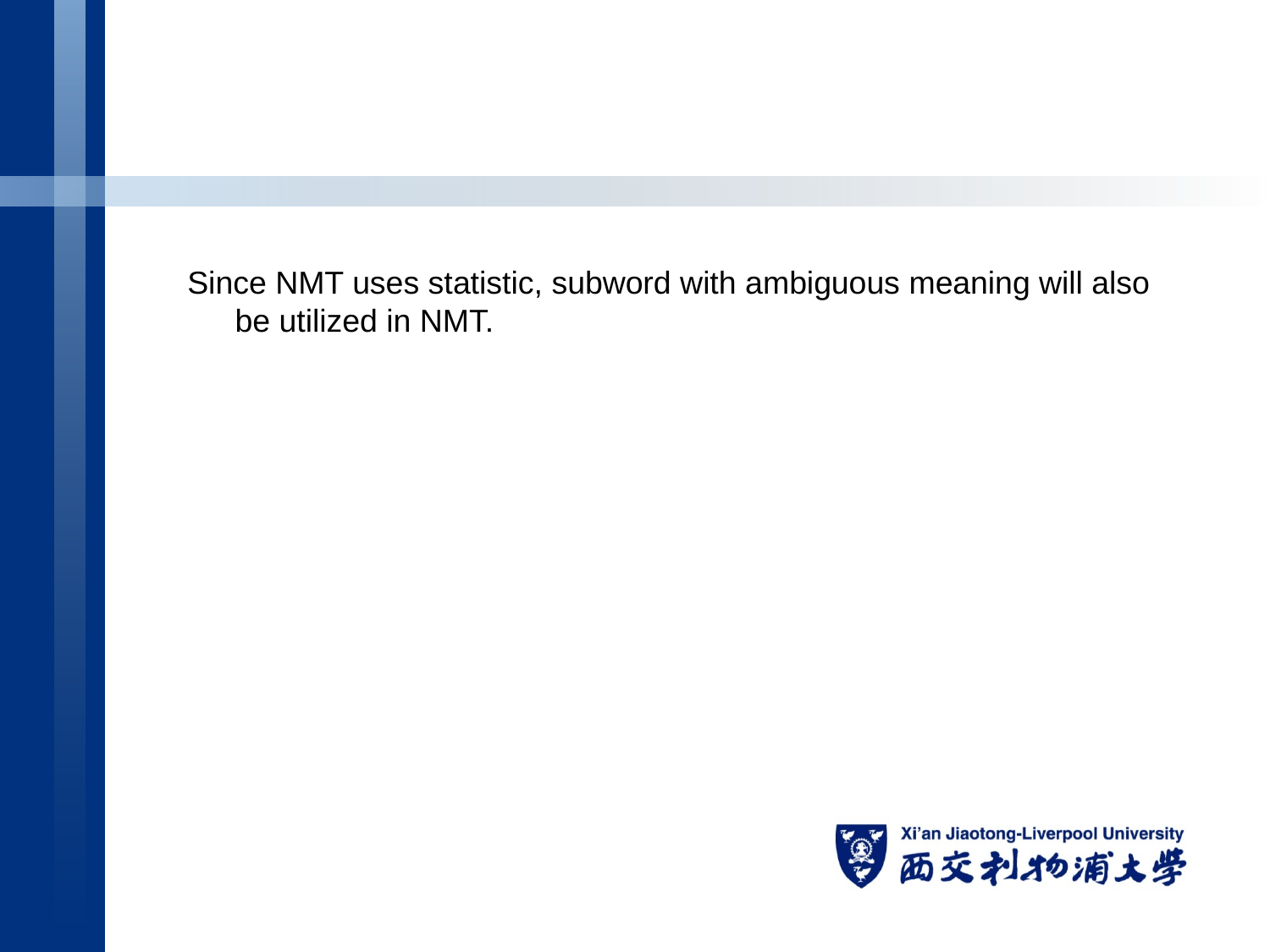

#
Since NMT uses statistic, subword with ambiguous meaning will also be utilized in NMT.